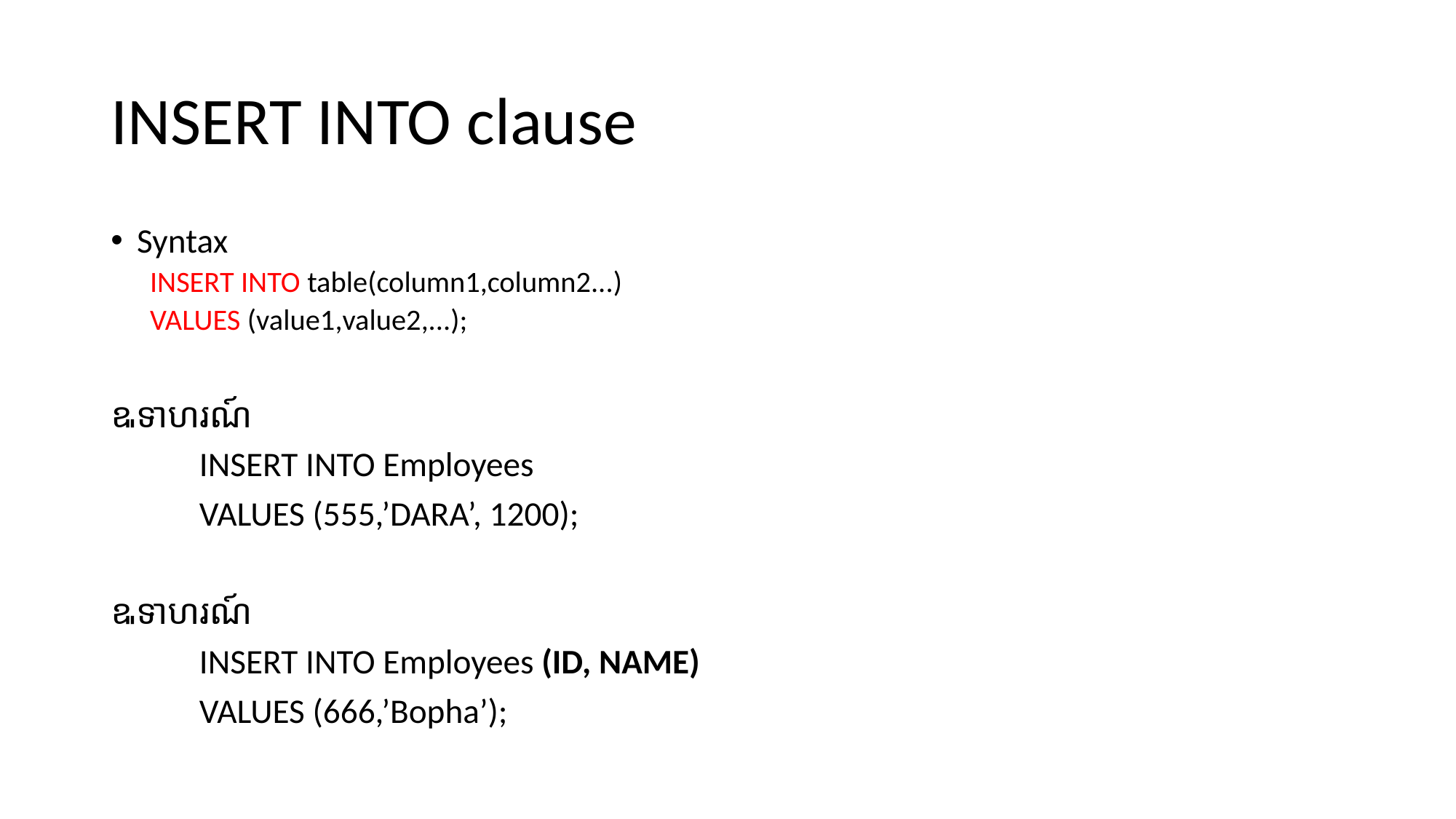

# INSERT INTO clause
Syntax
INSERT INTO table(column1,column2...)
VALUES (value1,value2,...);

ឩទាហរណ៍
	INSERT INTO Employees
	VALUES (555,’DARA’, 1200);

ឩទាហរណ៍
	INSERT INTO Employees (ID, NAME)
	VALUES (666,’Bopha’);